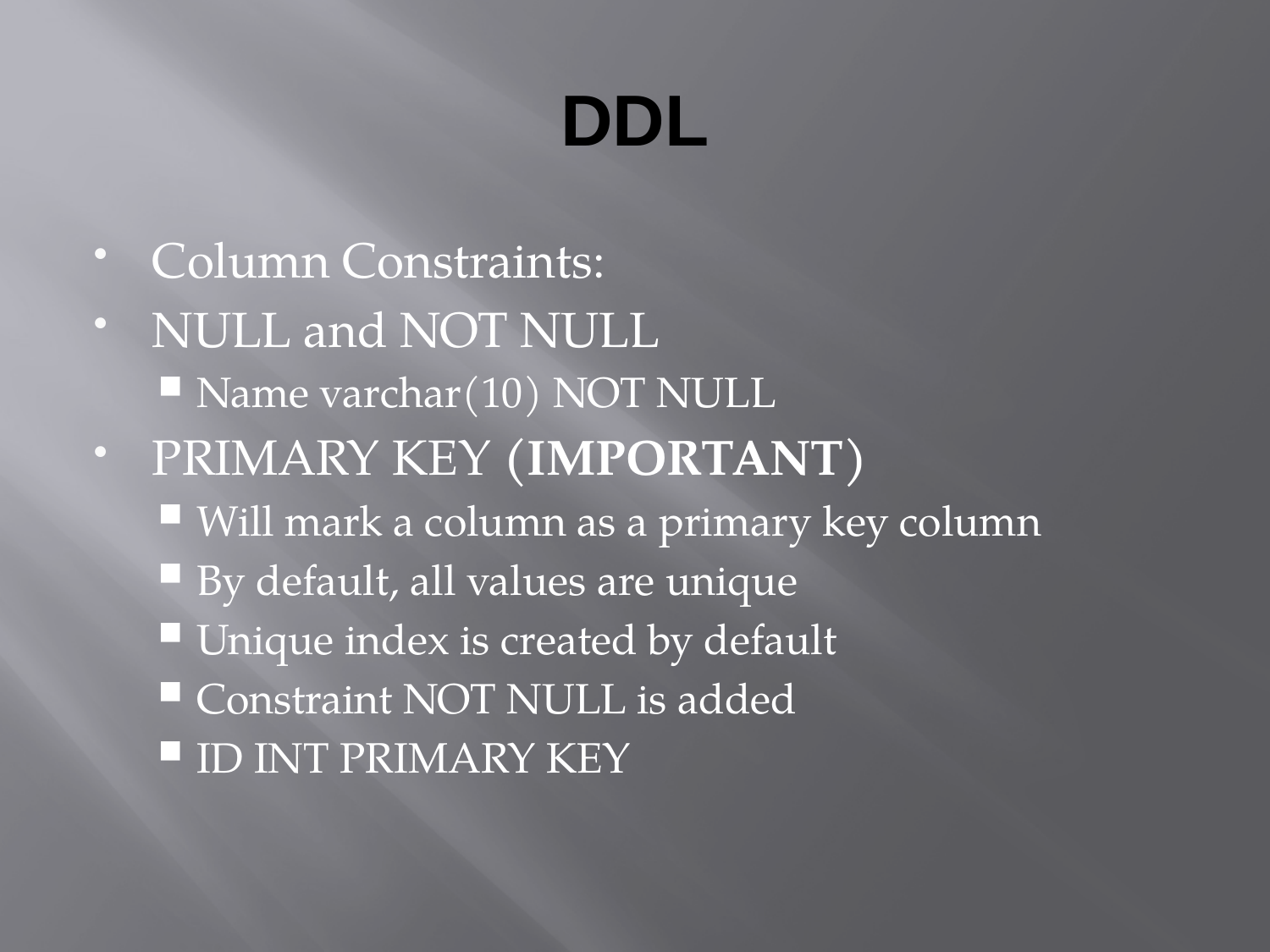

# DDL
Column Constraints:
NULL and NOT NULL
Name varchar(10) NOT NULL
PRIMARY KEY (IMPORTANT)
Will mark a column as a primary key column
By default, all values are unique
Unique index is created by default
Constraint NOT NULL is added
ID INT PRIMARY KEY